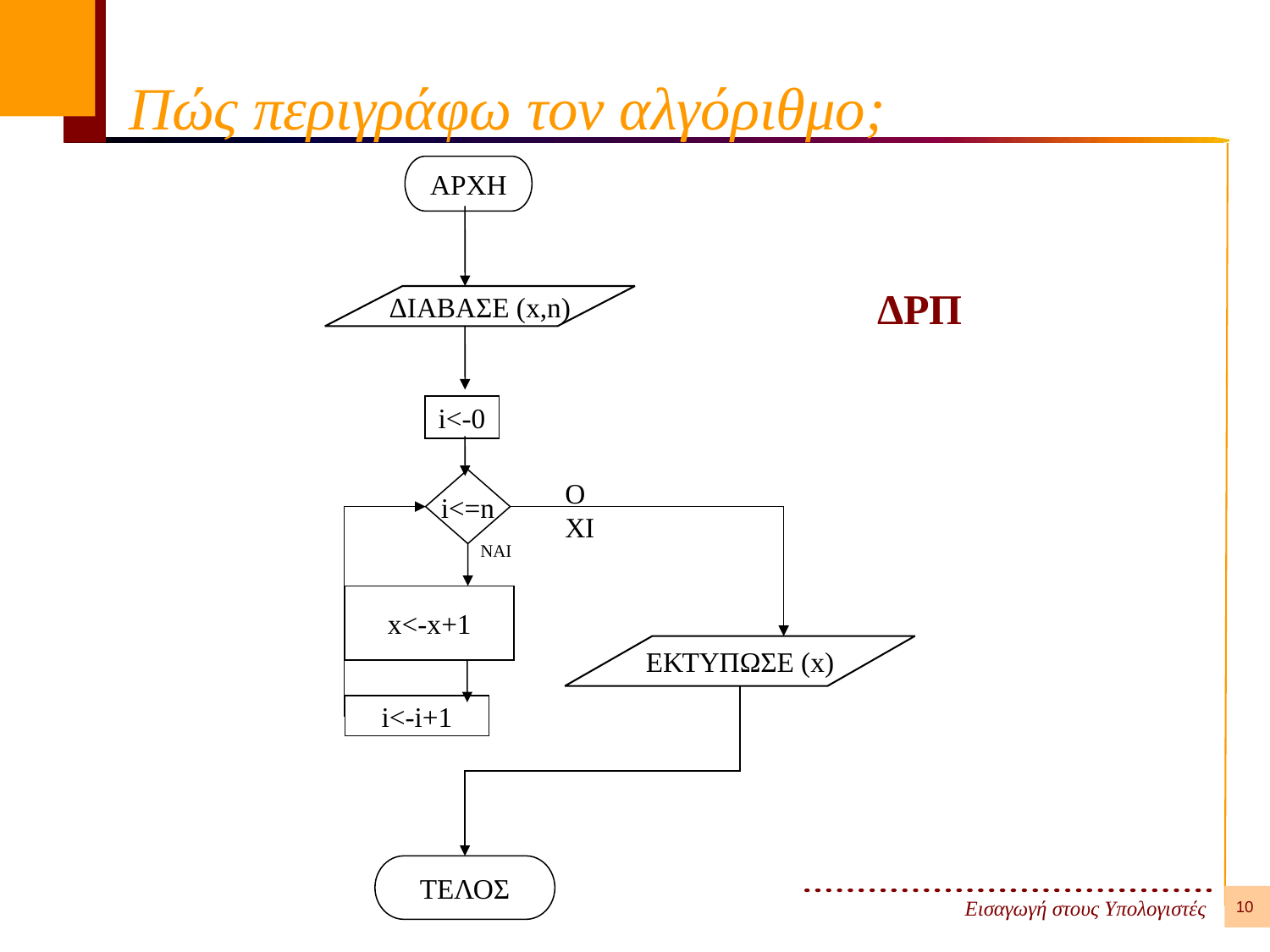

# Πώς περιγράφω τον αλγόριθμο;
ΑΡΧΗ

ΔΡΠ
ΔΙΑΒΑΣΕ (x,n)

i<-0

i<=n
OXI
NAI

x<-x+1
ΕΚΤΥΠΩΣΕ (x)

i<-i+1
ΤΕΛΟΣ